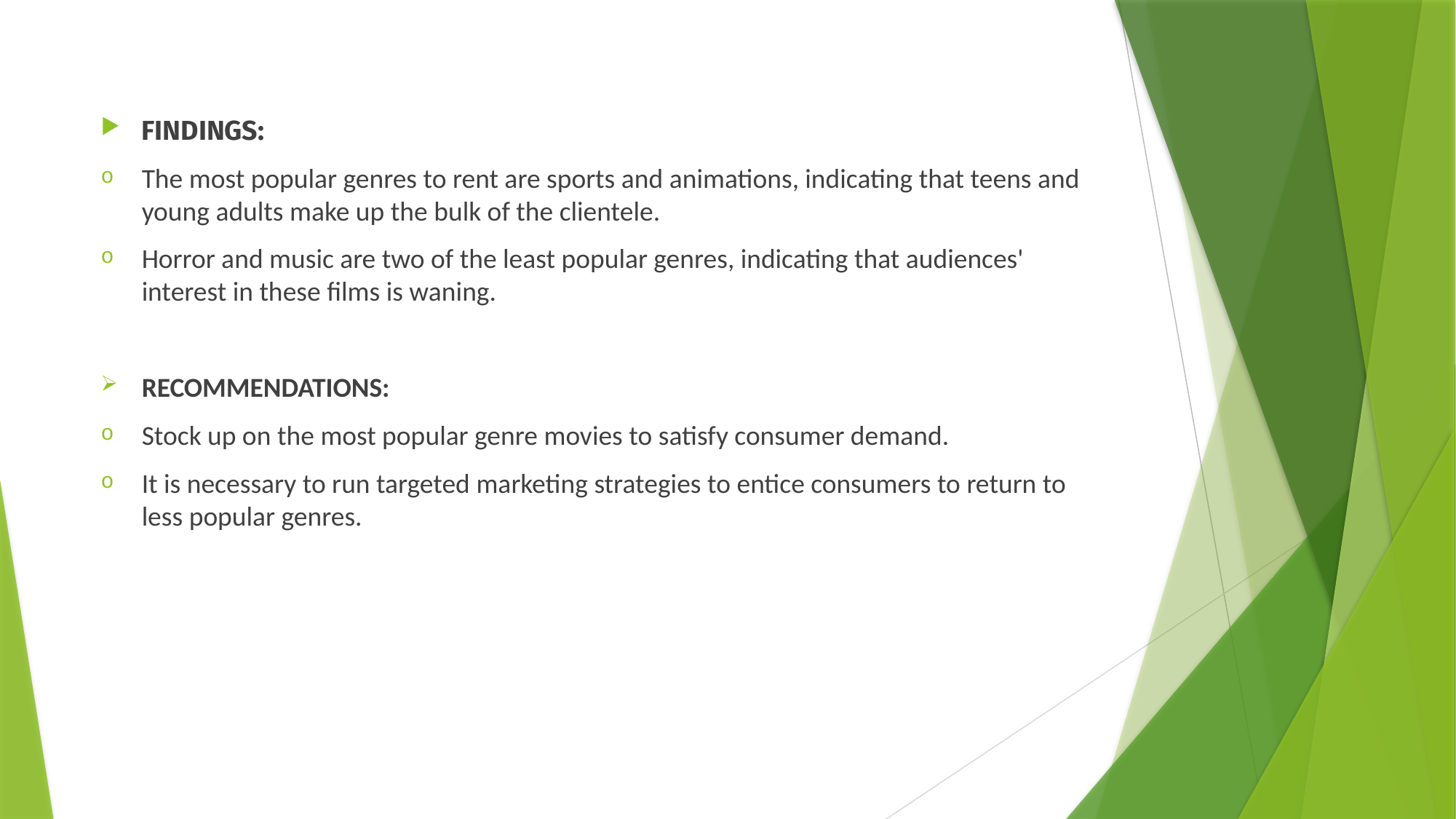

FINDINGS:
The most popular genres to rent are sports and animations, indicating that teens and young adults make up the bulk of the clientele.
Horror and music are two of the least popular genres, indicating that audiences' interest in these films is waning.

RECOMMENDATIONS:
Stock up on the most popular genre movies to satisfy consumer demand.
It is necessary to run targeted marketing strategies to entice consumers to return to less popular genres.